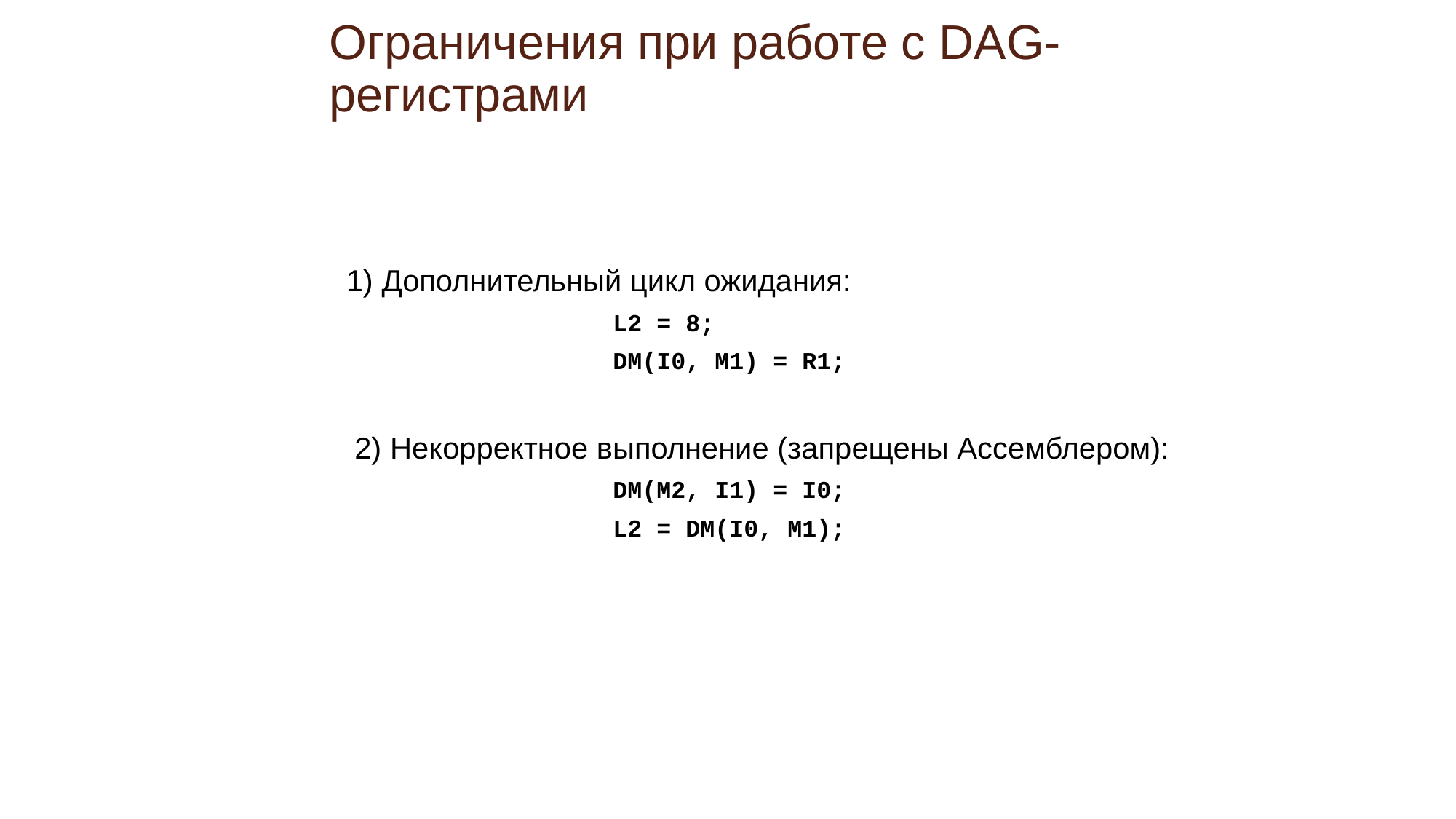

# Ограничения при работе с DAG-регистрами
1) Дополнительный цикл ожидания:
L2 = 8;
DM(I0, M1) = R1;

2) Некорректное выполнение (запрещены Ассемблером):
DM(M2, I1) = I0;
L2 = DM(I0, M1);